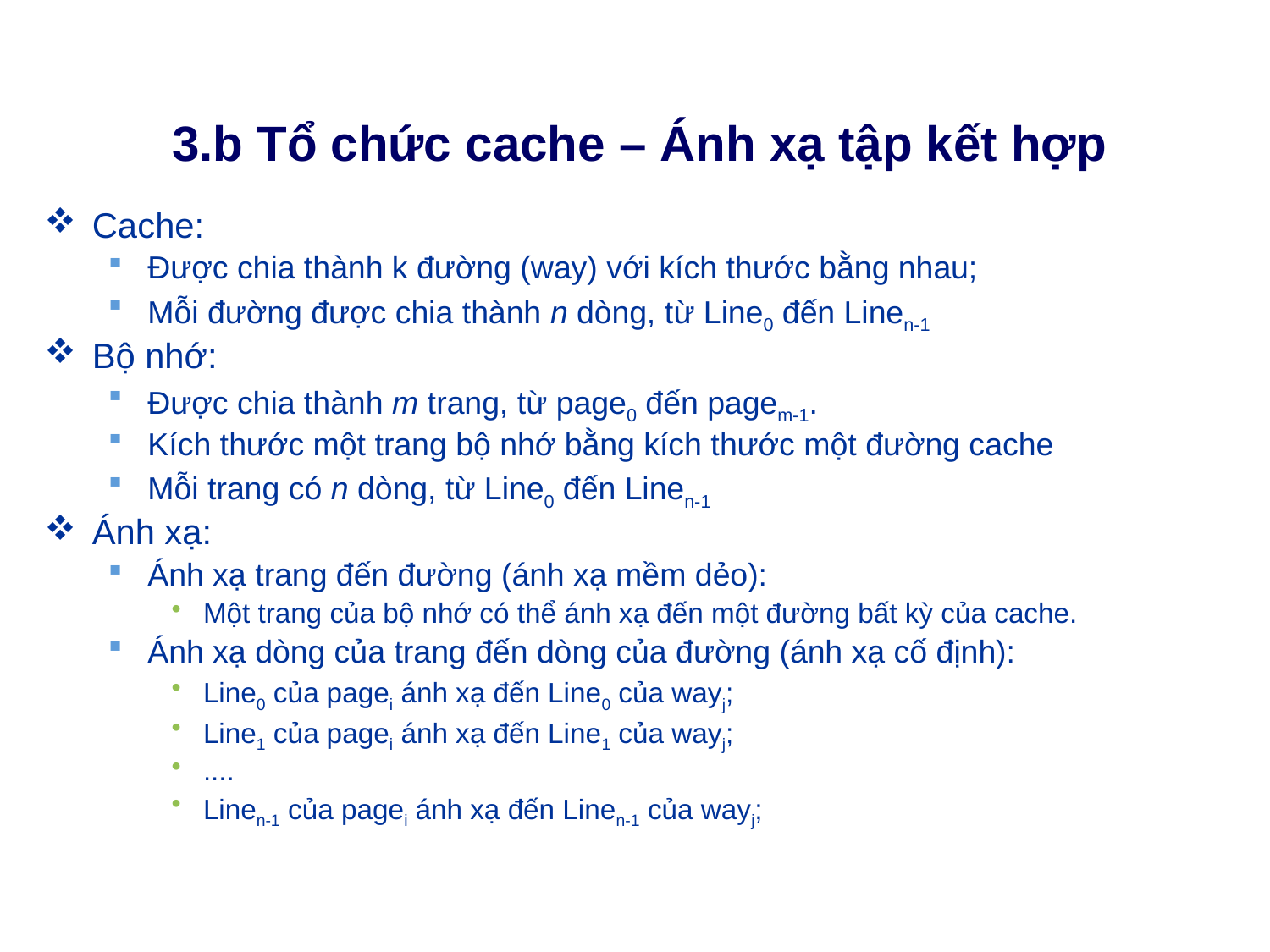

# 3.b Tổ chức cache – Ánh xạ tập kết hợp
Cache:
Được chia thành k đường (way) với kích thước bằng nhau;
Mỗi đường được chia thành n dòng, từ Line0 đến Linen-1
Bộ nhớ:
Được chia thành m trang, từ page0 đến pagem-1.
Kích thước một trang bộ nhớ bằng kích thước một đường cache
Mỗi trang có n dòng, từ Line0 đến Linen-1
Ánh xạ:
Ánh xạ trang đến đường (ánh xạ mềm dẻo):
Một trang của bộ nhớ có thể ánh xạ đến một đường bất kỳ của cache.
Ánh xạ dòng của trang đến dòng của đường (ánh xạ cố định):
Line0 của pagei ánh xạ đến Line0 của wayj;
Line1 của pagei ánh xạ đến Line1 của wayj;
....
Linen-1 của pagei ánh xạ đến Linen-1 của wayj;